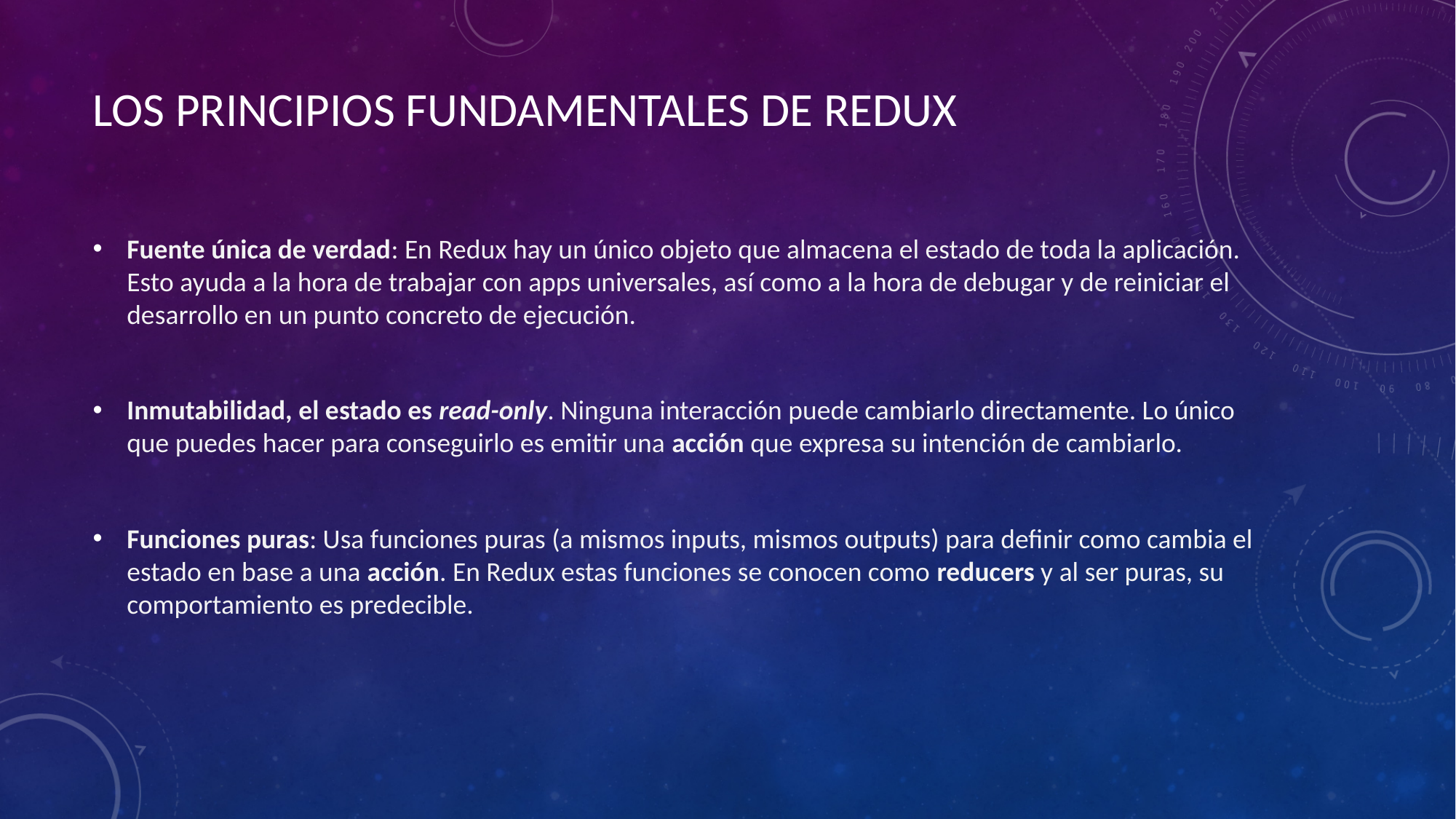

# Los principios fundamentales de Redux
Fuente única de verdad: En Redux hay un único objeto que almacena el estado de toda la aplicación. Esto ayuda a la hora de trabajar con apps universales, así como a la hora de debugar y de reiniciar el desarrollo en un punto concreto de ejecución.

Inmutabilidad, el estado es read-only. Ninguna interacción puede cambiarlo directamente. Lo único que puedes hacer para conseguirlo es emitir una acción que expresa su intención de cambiarlo.

Funciones puras: Usa funciones puras (a mismos inputs, mismos outputs) para definir como cambia el estado en base a una acción. En Redux estas funciones se conocen como reducers y al ser puras, su comportamiento es predecible.